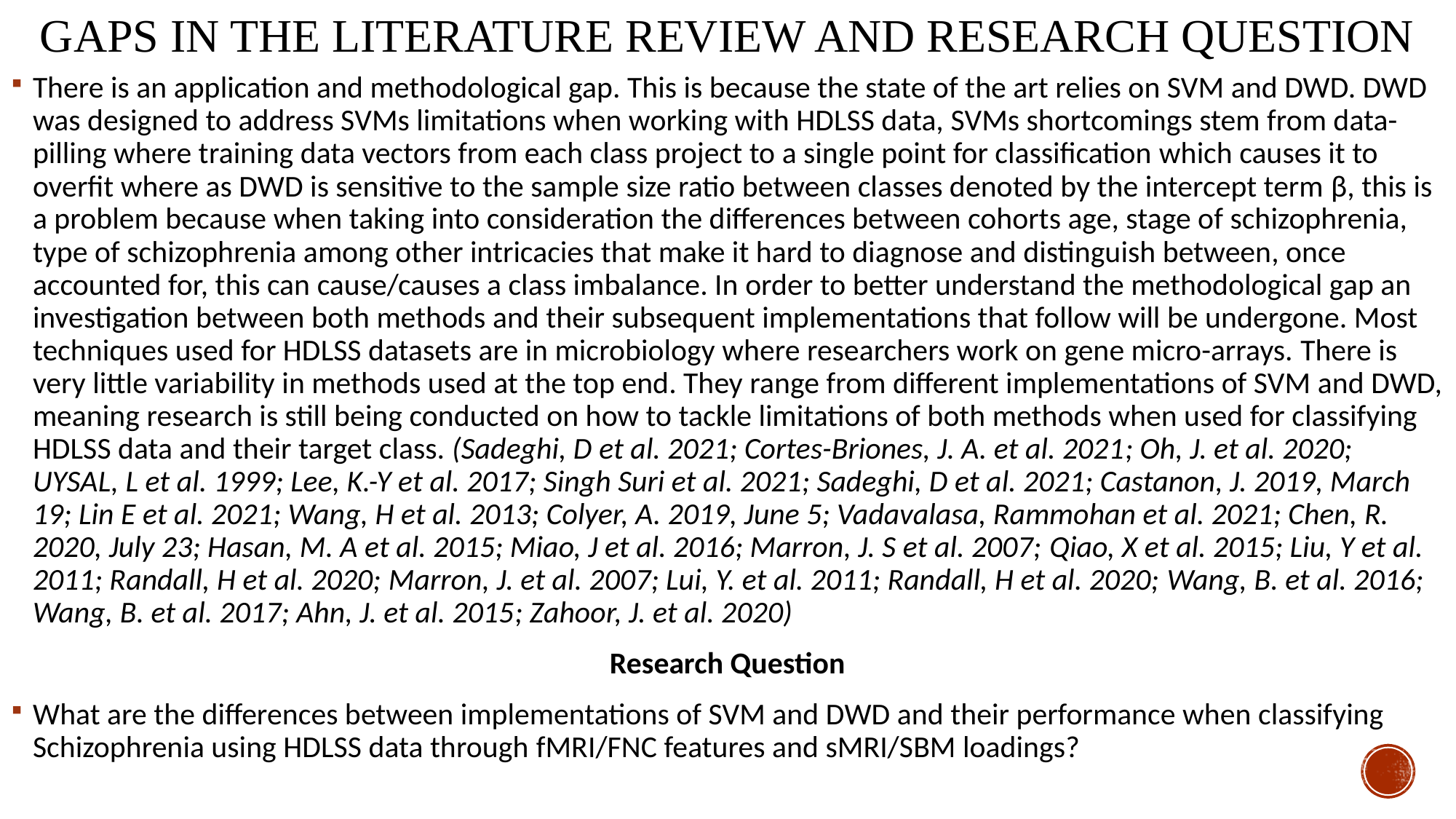

# Gaps in the literature review and research question
There is an application and methodological gap. This is because the state of the art relies on SVM and DWD. DWD was designed to address SVMs limitations when working with HDLSS data, SVMs shortcomings stem from data-pilling where training data vectors from each class project to a single point for classification which causes it to overfit where as DWD is sensitive to the sample size ratio between classes denoted by the intercept term β, this is a problem because when taking into consideration the differences between cohorts age, stage of schizophrenia, type of schizophrenia among other intricacies that make it hard to diagnose and distinguish between, once accounted for, this can cause/causes a class imbalance. In order to better understand the methodological gap an investigation between both methods and their subsequent implementations that follow will be undergone. Most techniques used for HDLSS datasets are in microbiology where researchers work on gene micro-arrays. There is very little variability in methods used at the top end. They range from different implementations of SVM and DWD, meaning research is still being conducted on how to tackle limitations of both methods when used for classifying HDLSS data and their target class. (Sadeghi, D et al. 2021; Cortes-Briones, J. A. et al. 2021; Oh, J. et al. 2020; UYSAL, L et al. 1999; Lee, K.-Y et al. 2017; Singh Suri et al. 2021; Sadeghi, D et al. 2021; Castanon, J. 2019, March 19; Lin E et al. 2021; Wang, H et al. 2013; Colyer, A. 2019, June 5; Vadavalasa, Rammohan et al. 2021; Chen, R. 2020, July 23; Hasan, M. A et al. 2015; Miao, J et al. 2016; Marron, J. S et al. 2007; Qiao, X et al. 2015; Liu, Y et al. 2011; Randall, H et al. 2020; Marron, J. et al. 2007; Lui, Y. et al. 2011; Randall, H et al. 2020; Wang, B. et al. 2016; Wang, B. et al. 2017; Ahn, J. et al. 2015; Zahoor, J. et al. 2020)
Research Question
What are the differences between implementations of SVM and DWD and their performance when classifying Schizophrenia using HDLSS data through fMRI/FNC features and sMRI/SBM loadings?